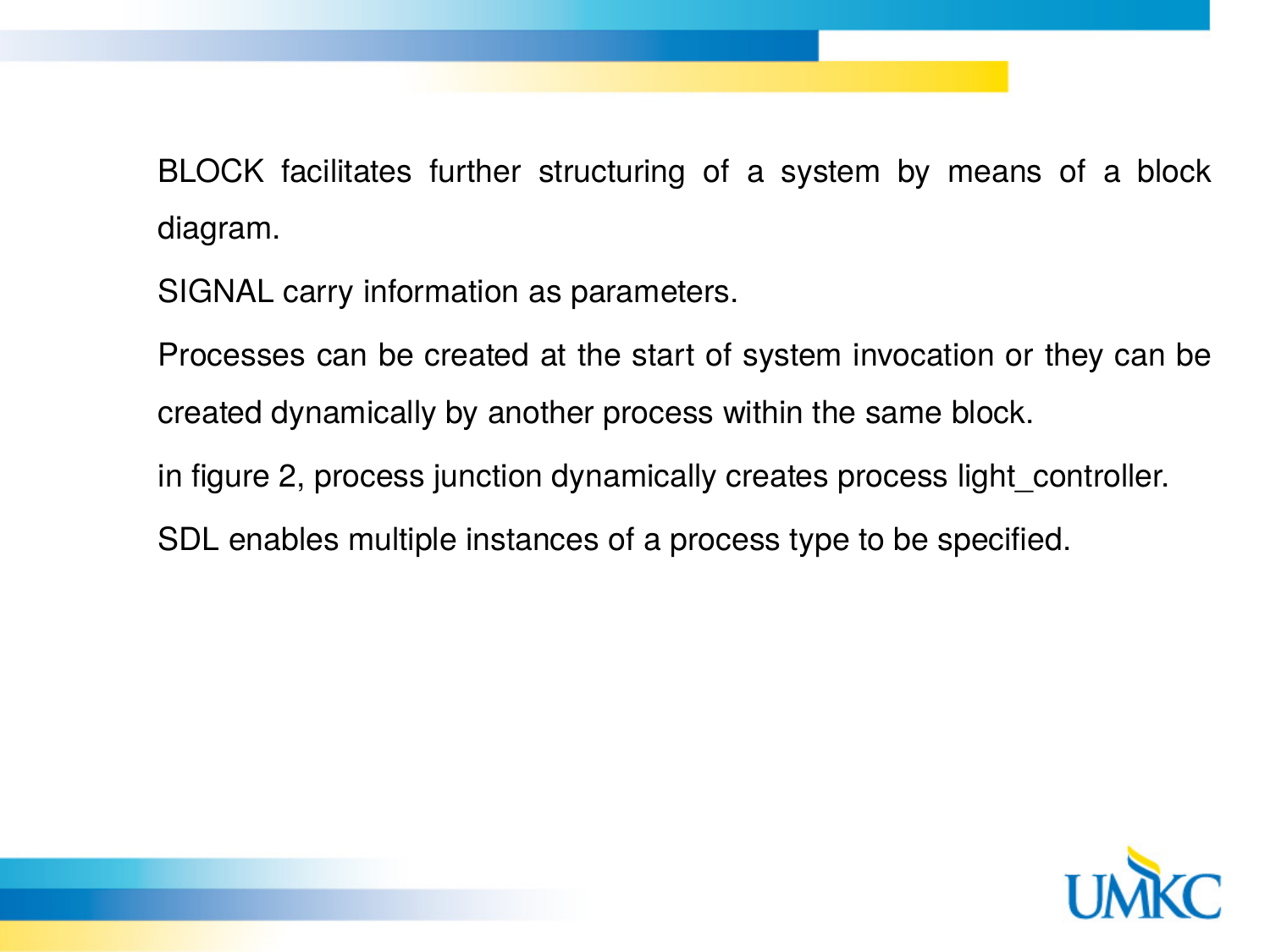

BLOCK facilitates further structuring of a system by means of a block diagram.
SIGNAL carry information as parameters.
Processes can be created at the start of system invocation or they can be created dynamically by another process within the same block.
in figure 2, process junction dynamically creates process light_controller.
SDL enables multiple instances of a process type to be specified.